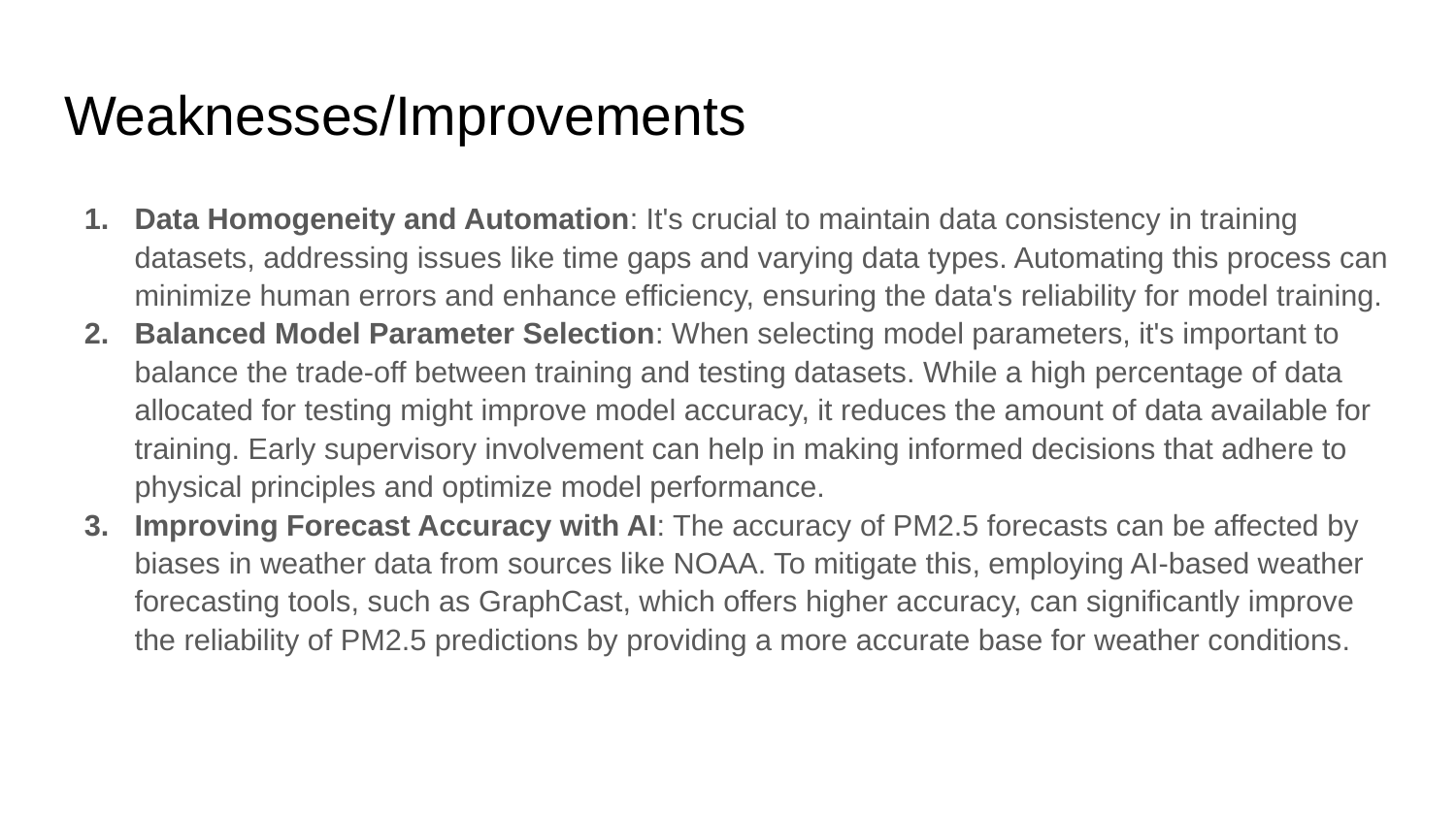

# Weaknesses/Improvements
Data Homogeneity and Automation: It's crucial to maintain data consistency in training datasets, addressing issues like time gaps and varying data types. Automating this process can minimize human errors and enhance efficiency, ensuring the data's reliability for model training.
Balanced Model Parameter Selection: When selecting model parameters, it's important to balance the trade-off between training and testing datasets. While a high percentage of data allocated for testing might improve model accuracy, it reduces the amount of data available for training. Early supervisory involvement can help in making informed decisions that adhere to physical principles and optimize model performance.
Improving Forecast Accuracy with AI: The accuracy of PM2.5 forecasts can be affected by biases in weather data from sources like NOAA. To mitigate this, employing AI-based weather forecasting tools, such as GraphCast, which offers higher accuracy, can significantly improve the reliability of PM2.5 predictions by providing a more accurate base for weather conditions.